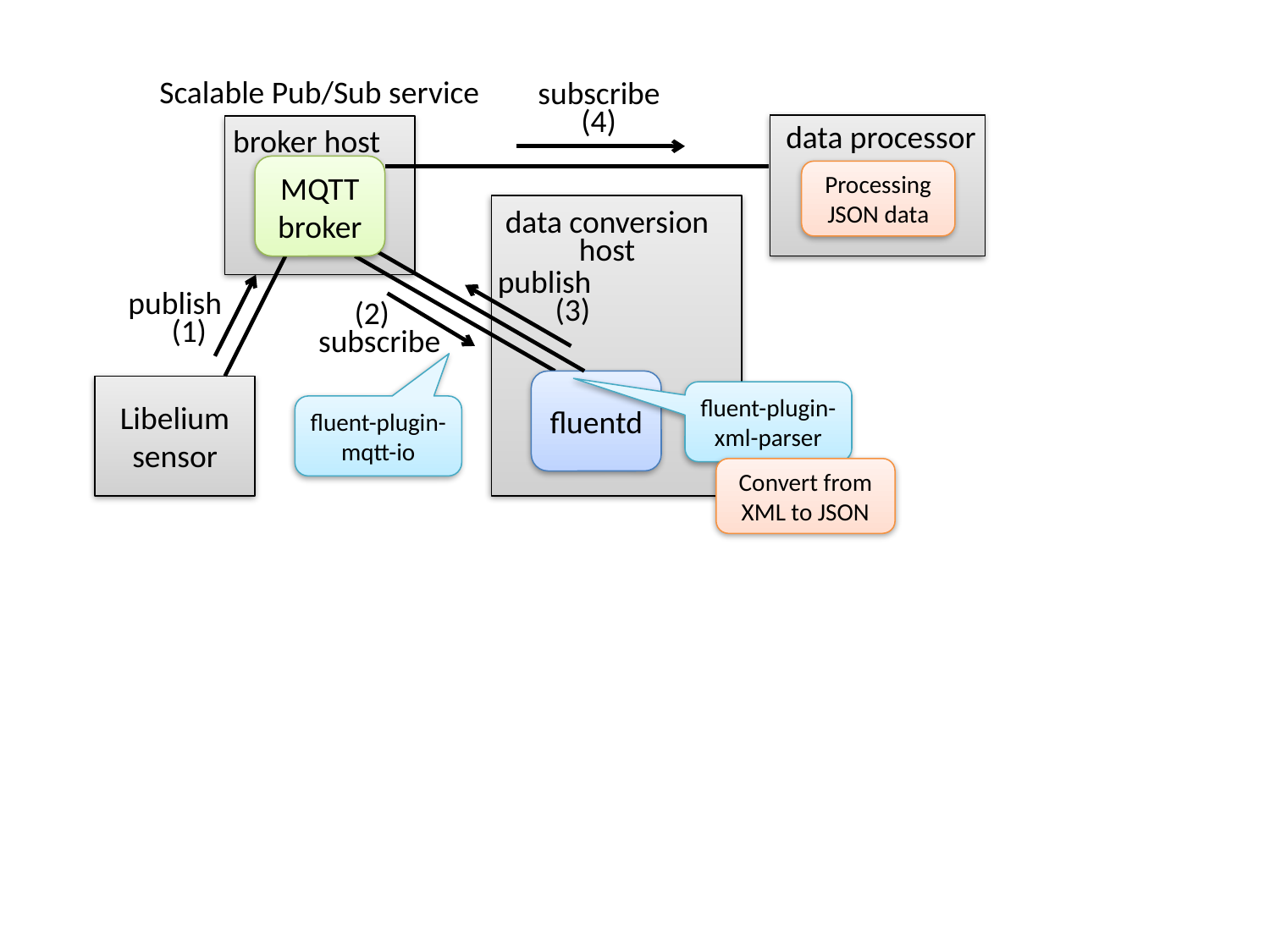

Scalable Pub/Sub service
subscribe
      (4)
broker host

data processor
MQTT
broker
Processing
JSON data

data conversion
host
publish
        (3)
publish
      (1)
     (2)
subscribe
fluentd
Libelium
sensor
fluent-plugin-
xml-parser
fluent-plugin-
mqtt-io
Convert from
XML to JSON